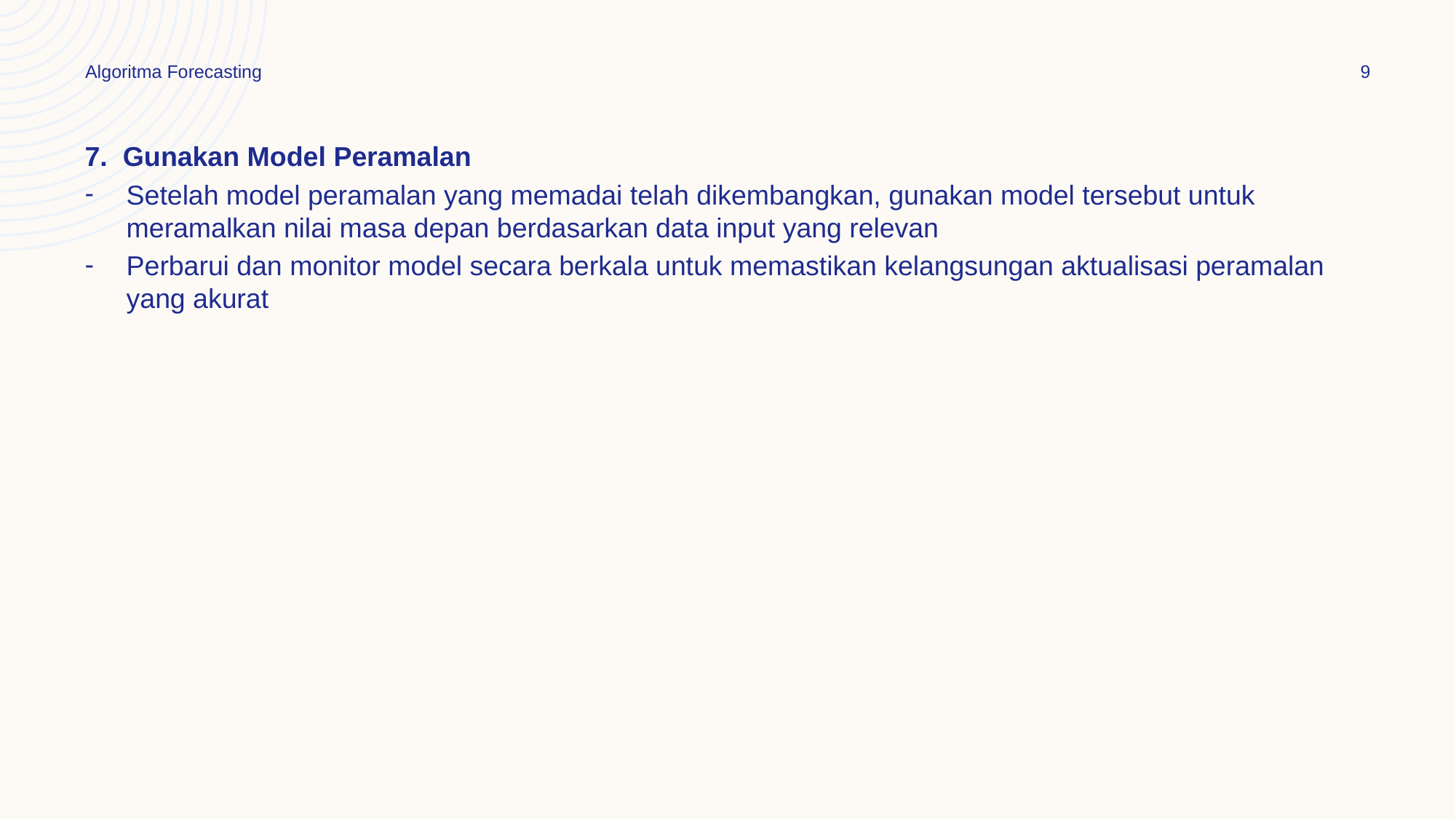

Algoritma Forecasting
9
7.  Gunakan Model Peramalan
Setelah model peramalan yang memadai telah dikembangkan, gunakan model tersebut untuk meramalkan nilai masa depan berdasarkan data input yang relevan
Perbarui dan monitor model secara berkala untuk memastikan kelangsungan aktualisasi peramalan yang akurat